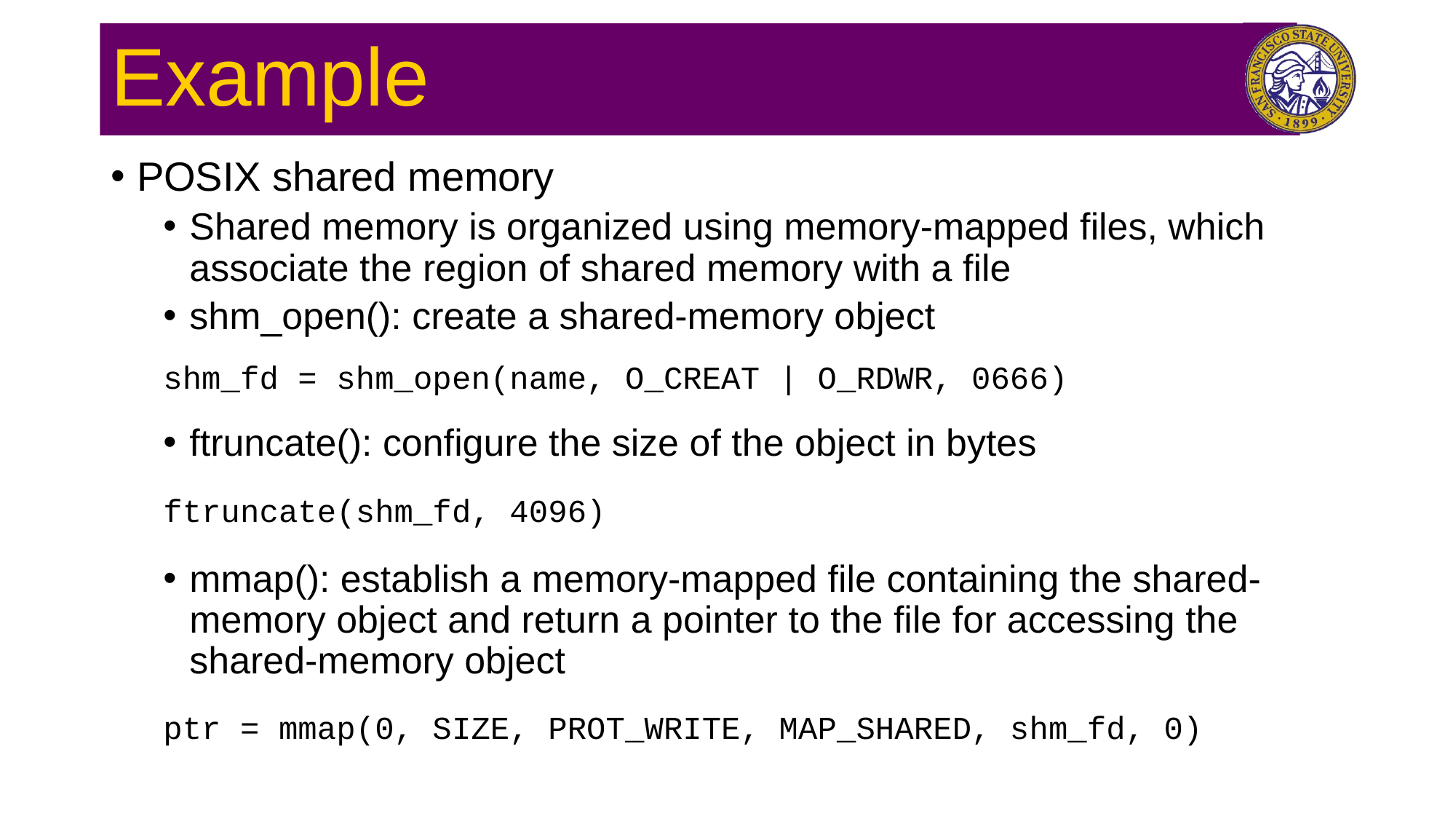

# Example
POSIX shared memory
Shared memory is organized using memory-mapped files, which associate the region of shared memory with a file
shm_open(): create a shared-memory object

	shm_fd = shm_open(name, O_CREAT | O_RDWR, 0666)

ftruncate(): configure the size of the object in bytes

	ftruncate(shm_fd, 4096)

mmap(): establish a memory-mapped file containing the shared-memory object and return a pointer to the file for accessing the shared-memory object

	ptr = mmap(0, SIZE, PROT_WRITE, MAP_SHARED, shm_fd, 0)